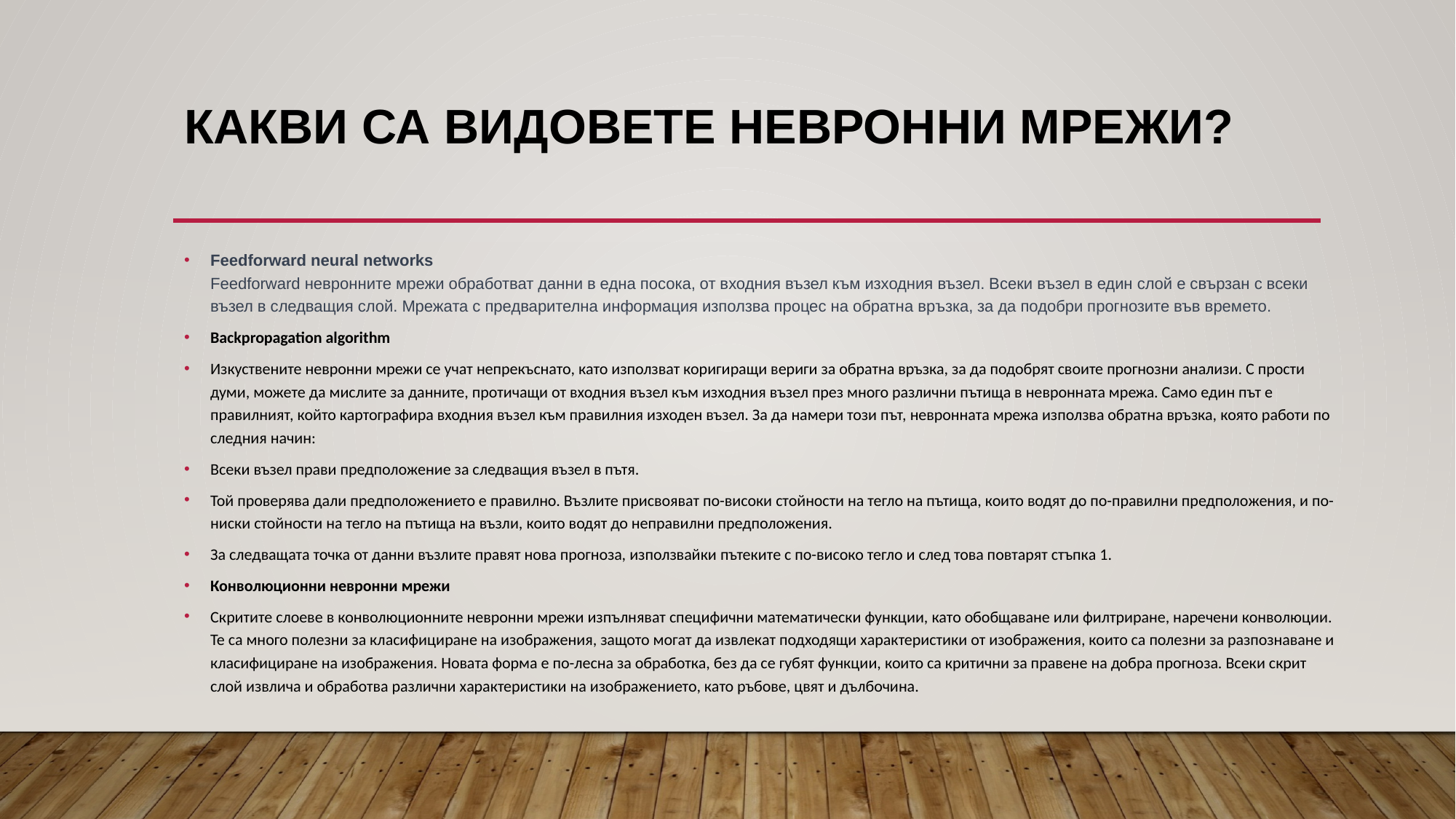

# Какви са видовете невронни мрежи?
Feedforward neural networks
Feedforward невронните мрежи обработват данни в една посока, от входния възел към изходния възел. Всеки възел в един слой е свързан с всеки възел в следващия слой. Мрежата с предварителна информация използва процес на обратна връзка, за да подобри прогнозите във времето.
Backpropagation algorithm
Изкуствените невронни мрежи се учат непрекъснато, като използват коригиращи вериги за обратна връзка, за да подобрят своите прогнозни анализи. С прости думи, можете да мислите за данните, протичащи от входния възел към изходния възел през много различни пътища в невронната мрежа. Само един път е правилният, който картографира входния възел към правилния изходен възел. За да намери този път, невронната мрежа използва обратна връзка, която работи по следния начин:
Всеки възел прави предположение за следващия възел в пътя.
Той проверява дали предположението е правилно. Възлите присвояват по-високи стойности на тегло на пътища, които водят до по-правилни предположения, и по-ниски стойности на тегло на пътища на възли, които водят до неправилни предположения.
За следващата точка от данни възлите правят нова прогноза, използвайки пътеките с по-високо тегло и след това повтарят стъпка 1.
Конволюционни невронни мрежи
Скритите слоеве в конволюционните невронни мрежи изпълняват специфични математически функции, като обобщаване или филтриране, наречени конволюции. Те са много полезни за класифициране на изображения, защото могат да извлекат подходящи характеристики от изображения, които са полезни за разпознаване и класифициране на изображения. Новата форма е по-лесна за обработка, без да се губят функции, които са критични за правене на добра прогноза. Всеки скрит слой извлича и обработва различни характеристики на изображението, като ръбове, цвят и дълбочина.